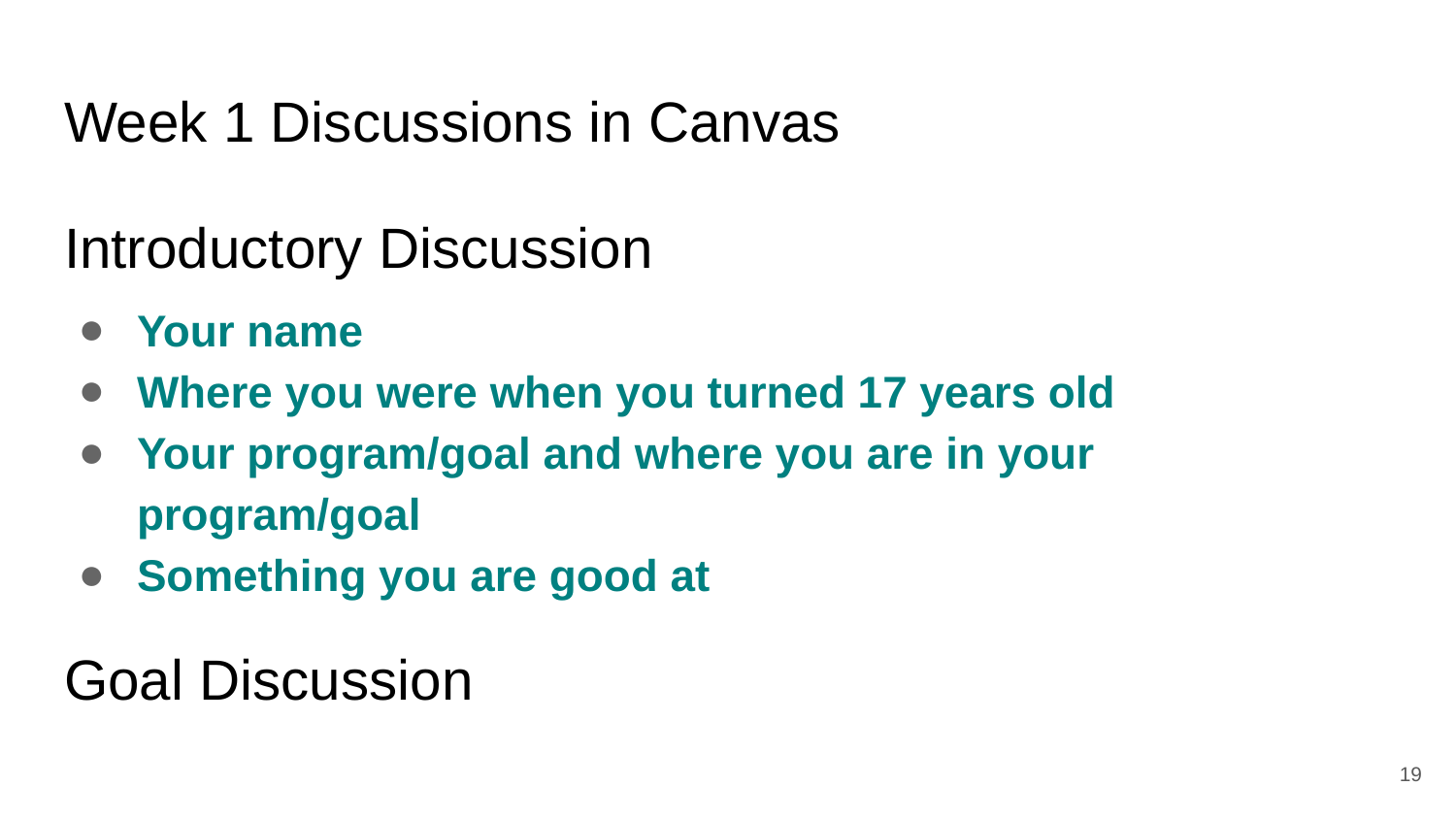

# Week 1 Discussions in Canvas
Introductory Discussion
Your name
Where you were when you turned 17 years old
Your program/goal and where you are in your program/goal
Something you are good at

Goal Discussion
19